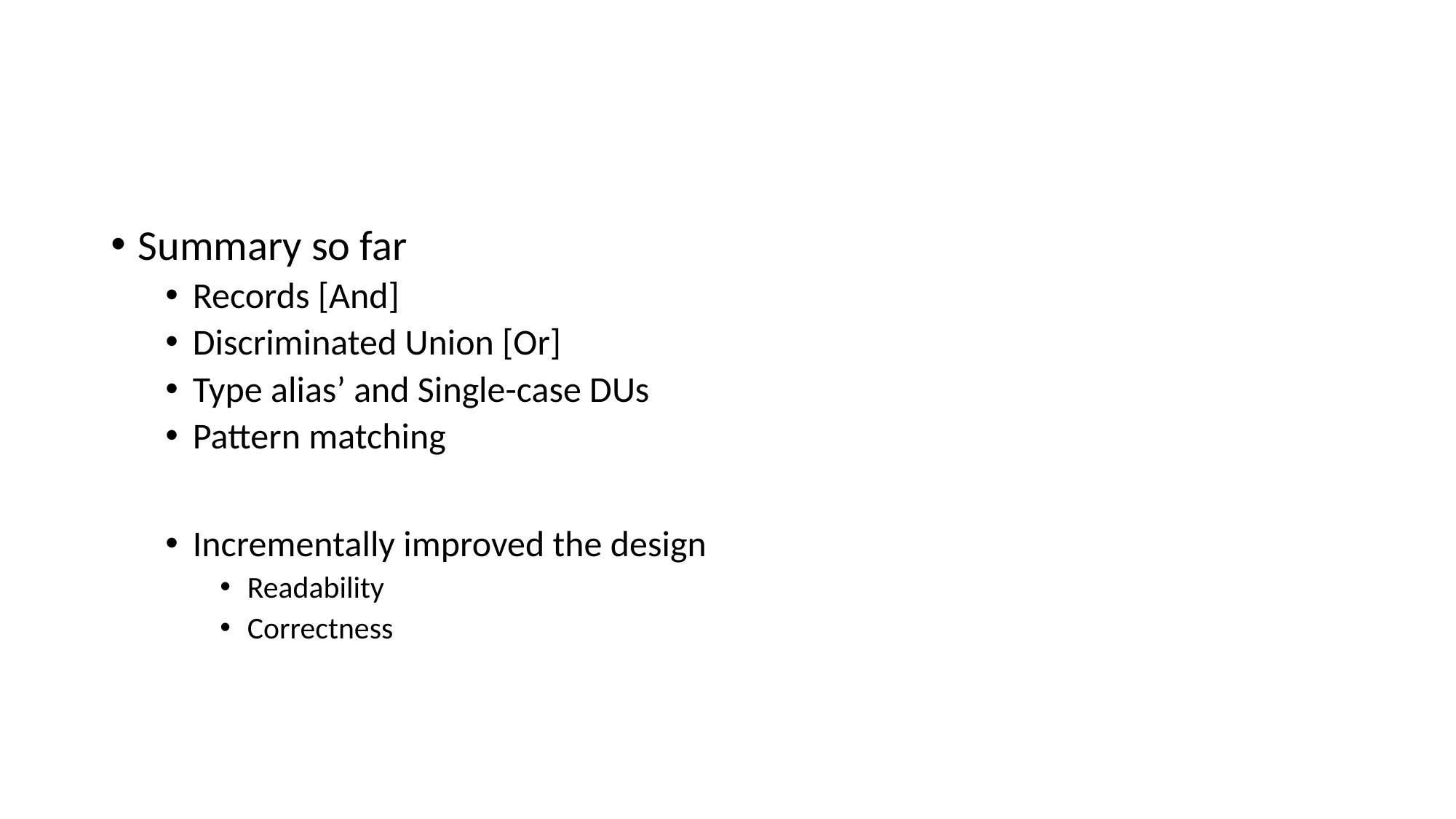

Summary so far
Records [And]
Discriminated Union [Or]
Type alias’ and Single-case DUs
Pattern matching

Incrementally improved the design
Readability
Correctness